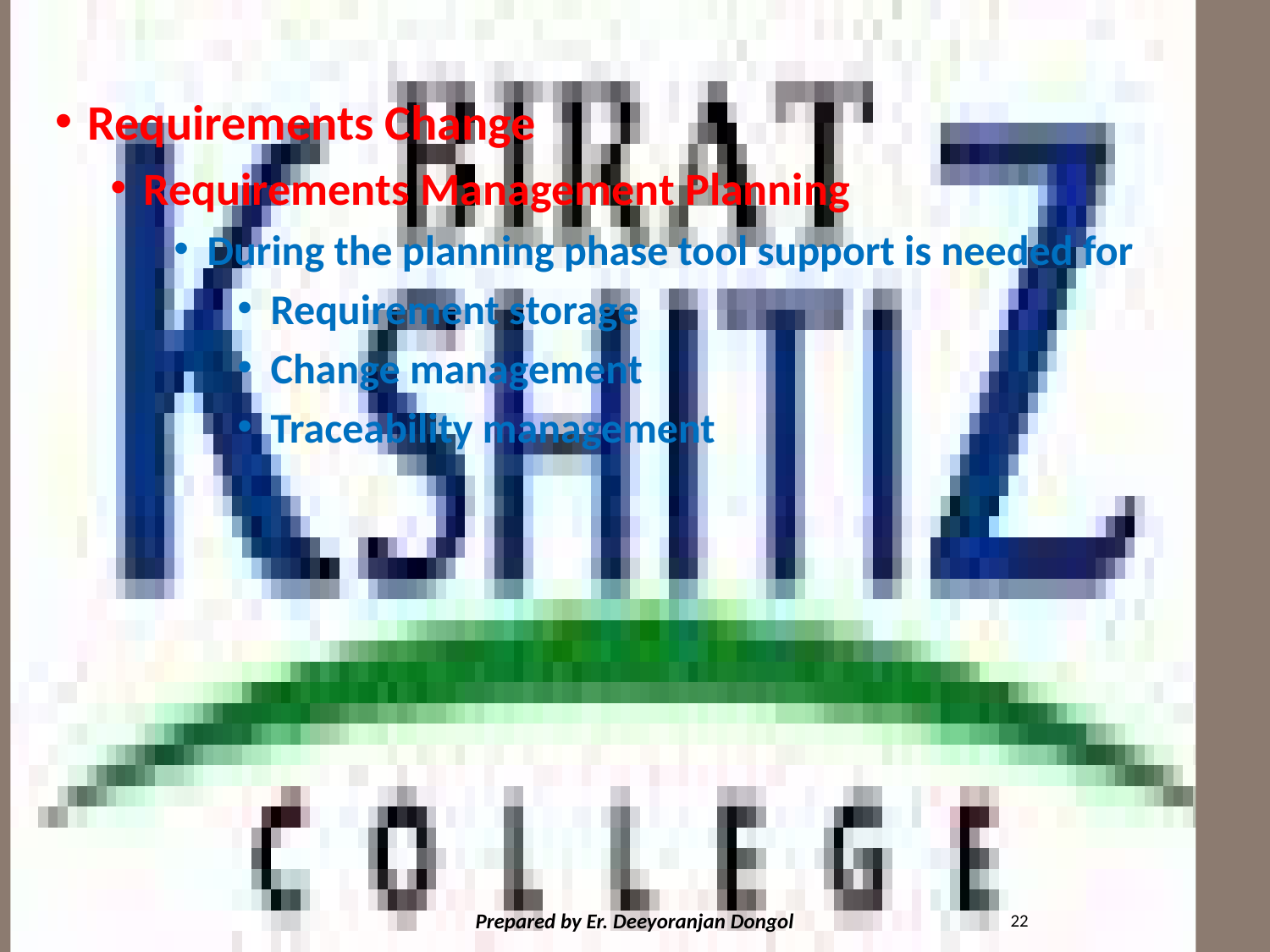

#
Requirements Change
Requirements Management Planning
During the planning phase tool support is needed for
Requirement storage
Change management
Traceability management
22
Prepared by Er. Deeyoranjan Dongol